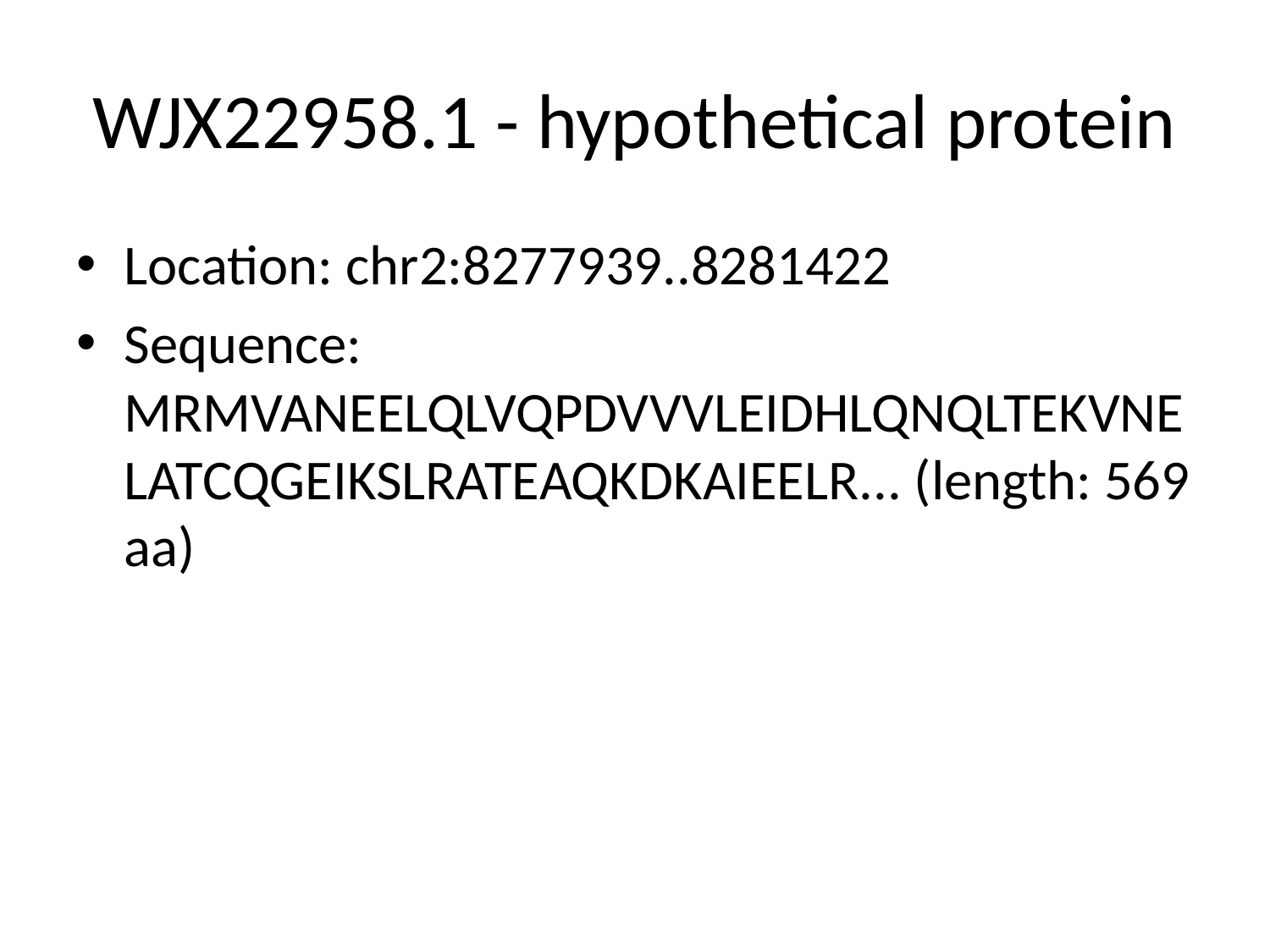

# WJX22958.1 - hypothetical protein
Location: chr2:8277939..8281422
Sequence: MRMVANEELQLVQPDVVVLEIDHLQNQLTEKVNELATCQGEIKSLRATEAQKDKAIEELR... (length: 569 aa)